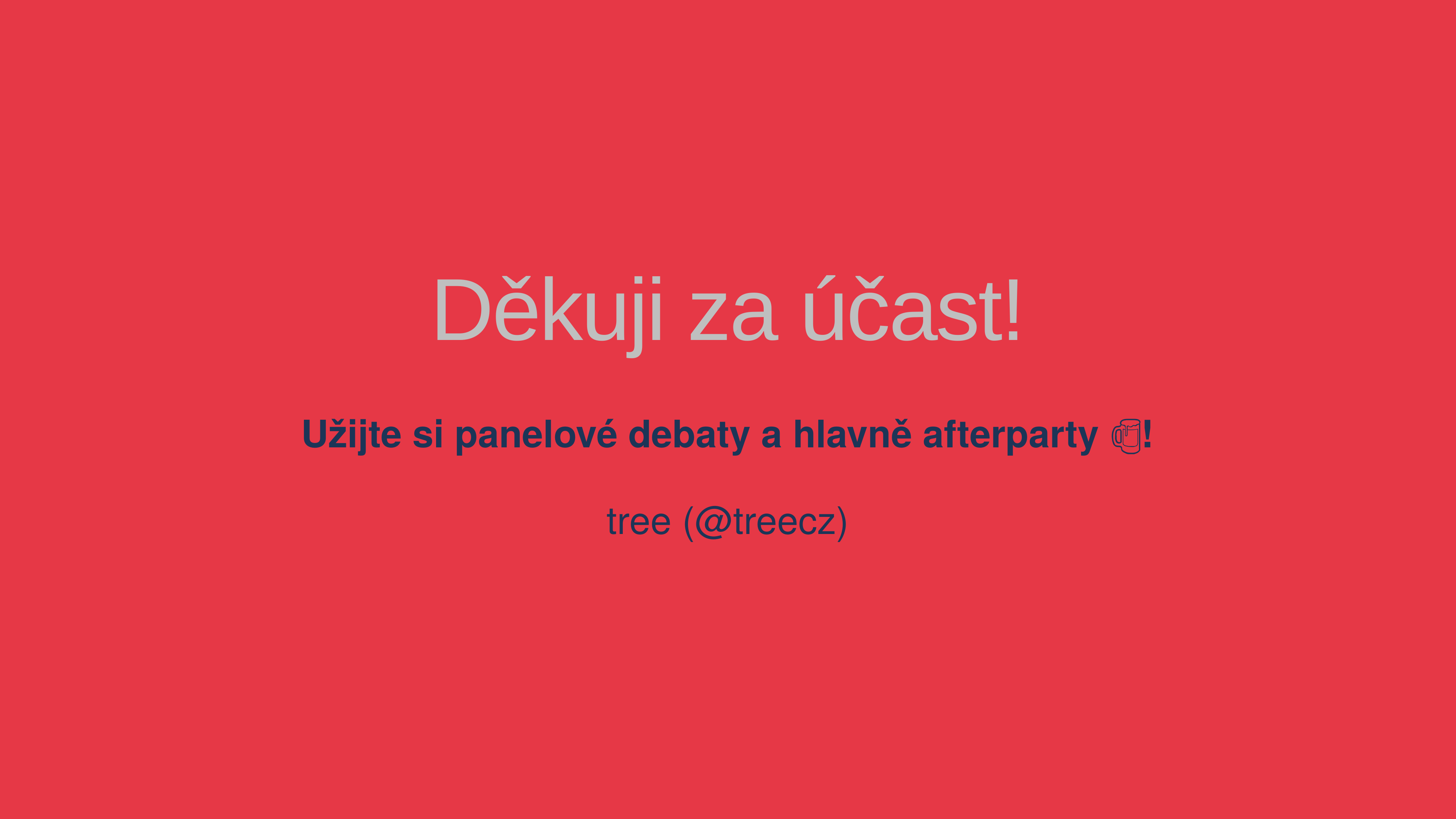

Děkuji za účast!
Užijte si panelové debaty a hlavně afterparty 🍺!
tree (@treecz)